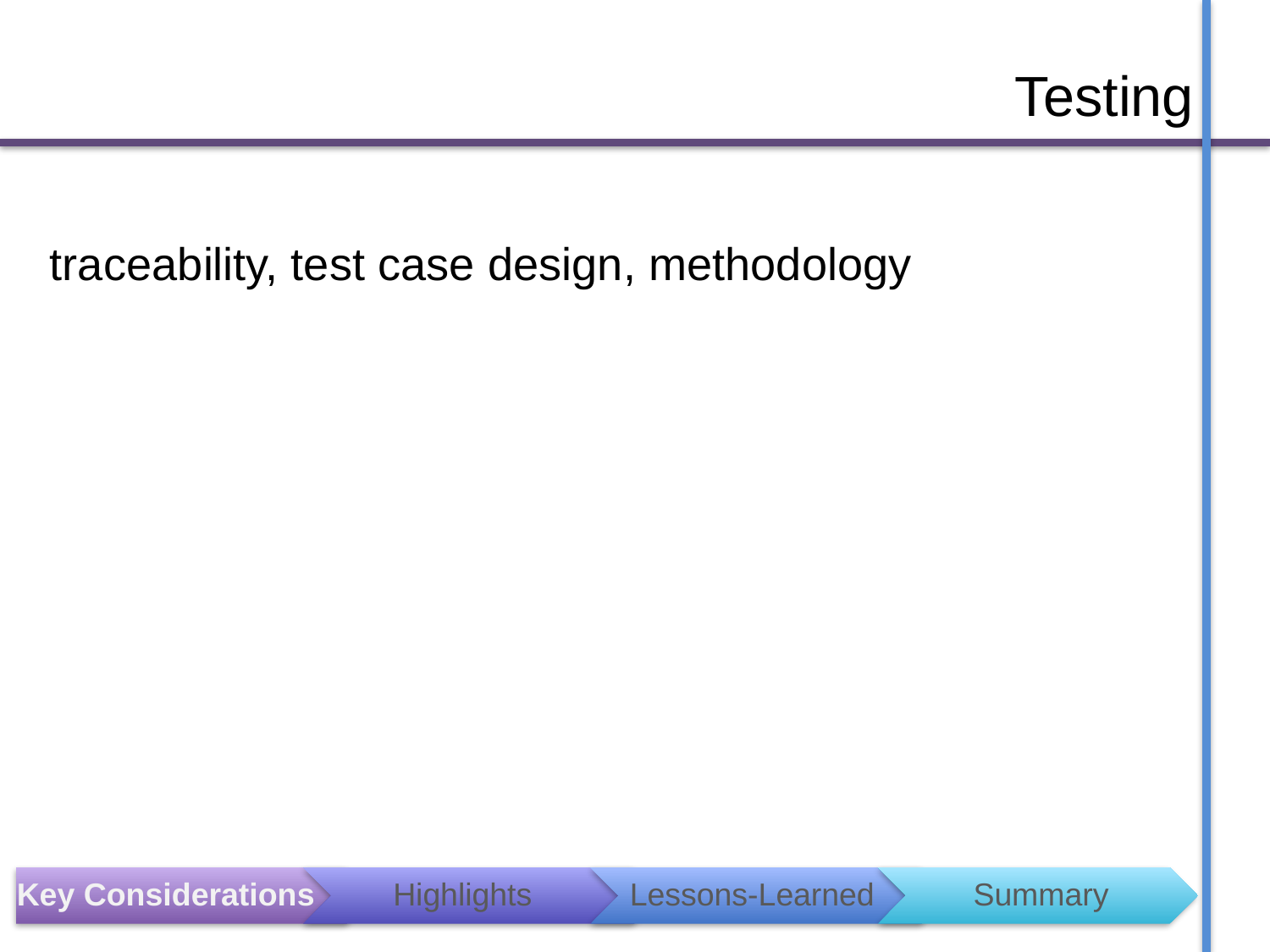

# Testing
traceability, test case design, methodology

Key Considerations

Highlights

Lessons-Learned

Summary